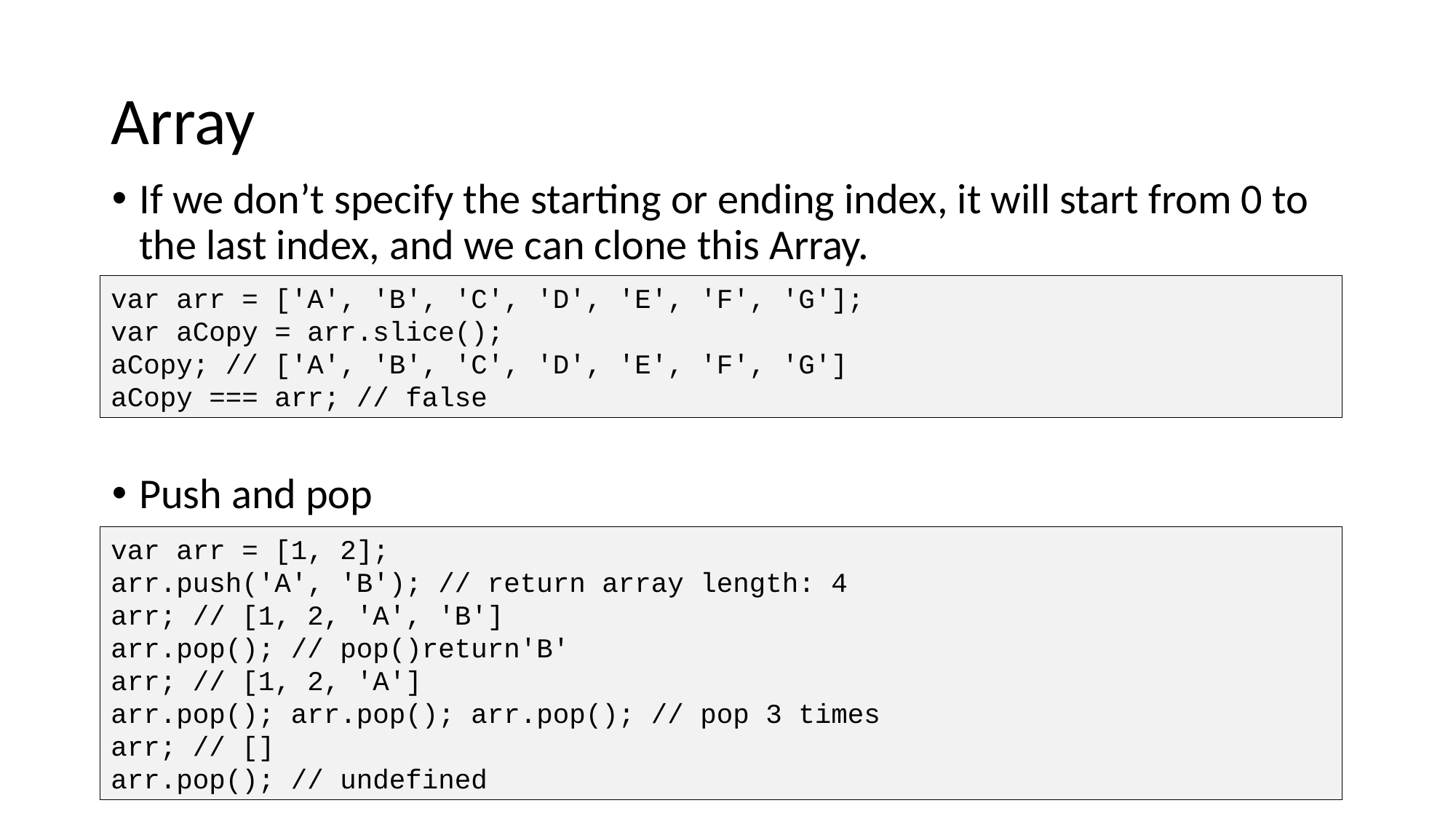

# Array
If we don’t specify the starting or ending index, it will start from 0 to the last index, and we can clone this Array.

Push and pop
var arr = ['A', 'B', 'C', 'D', 'E', 'F', 'G'];
var aCopy = arr.slice();
aCopy; // ['A', 'B', 'C', 'D', 'E', 'F', 'G']
aCopy === arr; // false
var arr = [1, 2];
arr.push('A', 'B'); // return array length: 4
arr; // [1, 2, 'A', 'B']
arr.pop(); // pop()return'B'
arr; // [1, 2, 'A']
arr.pop(); arr.pop(); arr.pop(); // pop 3 times
arr; // []
arr.pop(); // undefined